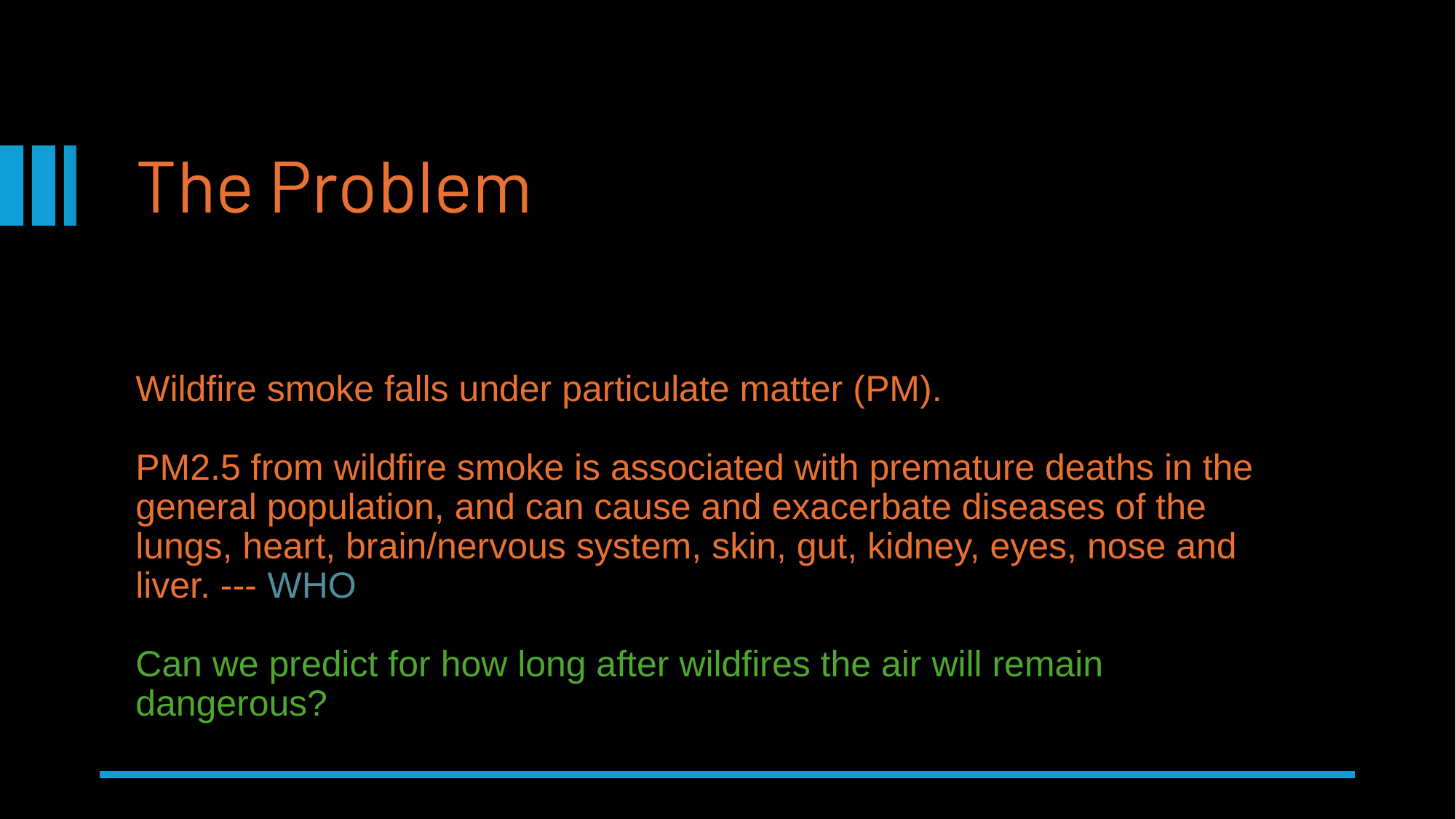

# The Problem

Wildfire smoke falls under particulate matter (PM).

PM2.5 from wildfire smoke is associated with premature deaths in the general population, and can cause and exacerbate diseases of the lungs, heart, brain/nervous system, skin, gut, kidney, eyes, nose and liver. --- WHO

Can we predict for how long after wildfires the air will remain dangerous?